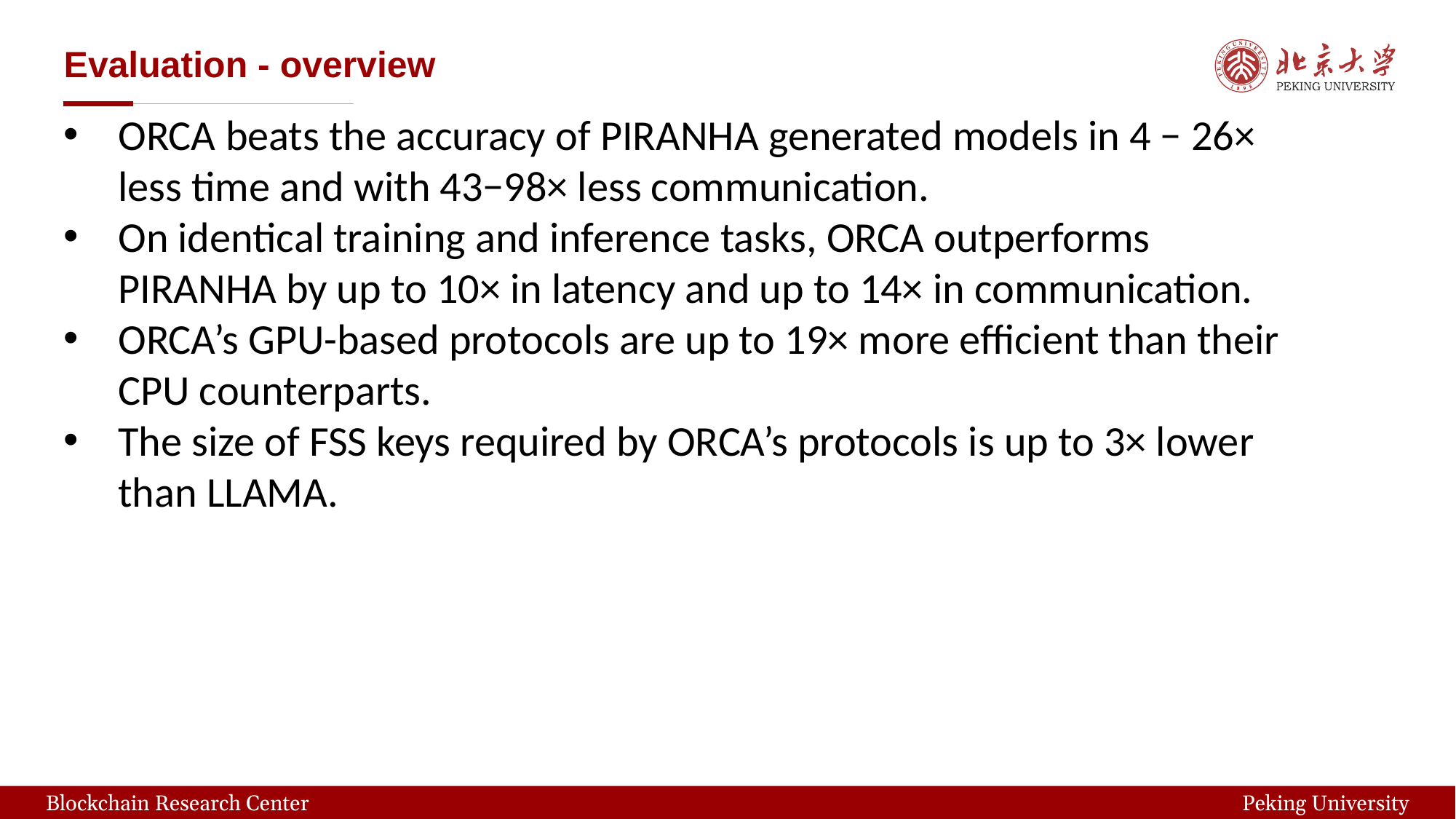

# Evaluation - overview
ORCA beats the accuracy of PIRANHA generated models in 4 − 26× less time and with 43−98× less communication.
On identical training and inference tasks, ORCA outperforms PIRANHA by up to 10× in latency and up to 14× in communication.
ORCA’s GPU-based protocols are up to 19× more efficient than their CPU counterparts.
The size of FSS keys required by ORCA’s protocols is up to 3× lower than LLAMA.